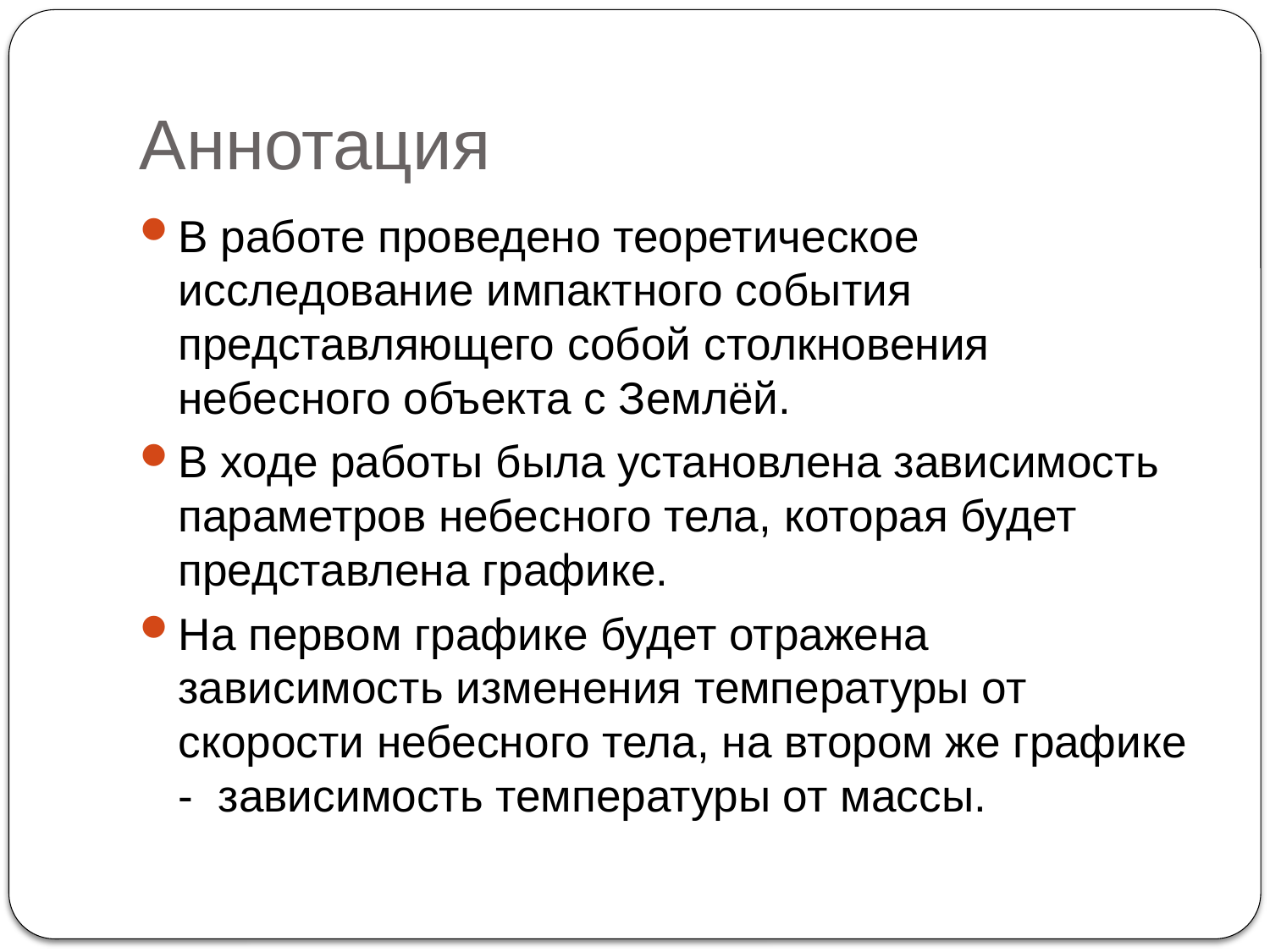

# Аннотация
В работе проведено теоретическое исследование импактного события представляющего собой столкновения небесного объекта с Землёй.
В ходе работы была установлена зависимость параметров небесного тела, которая будет представлена графике.
На первом графике будет отражена зависимость изменения температуры от скорости небесного тела, на втором же графике -  зависимость температуры от массы.